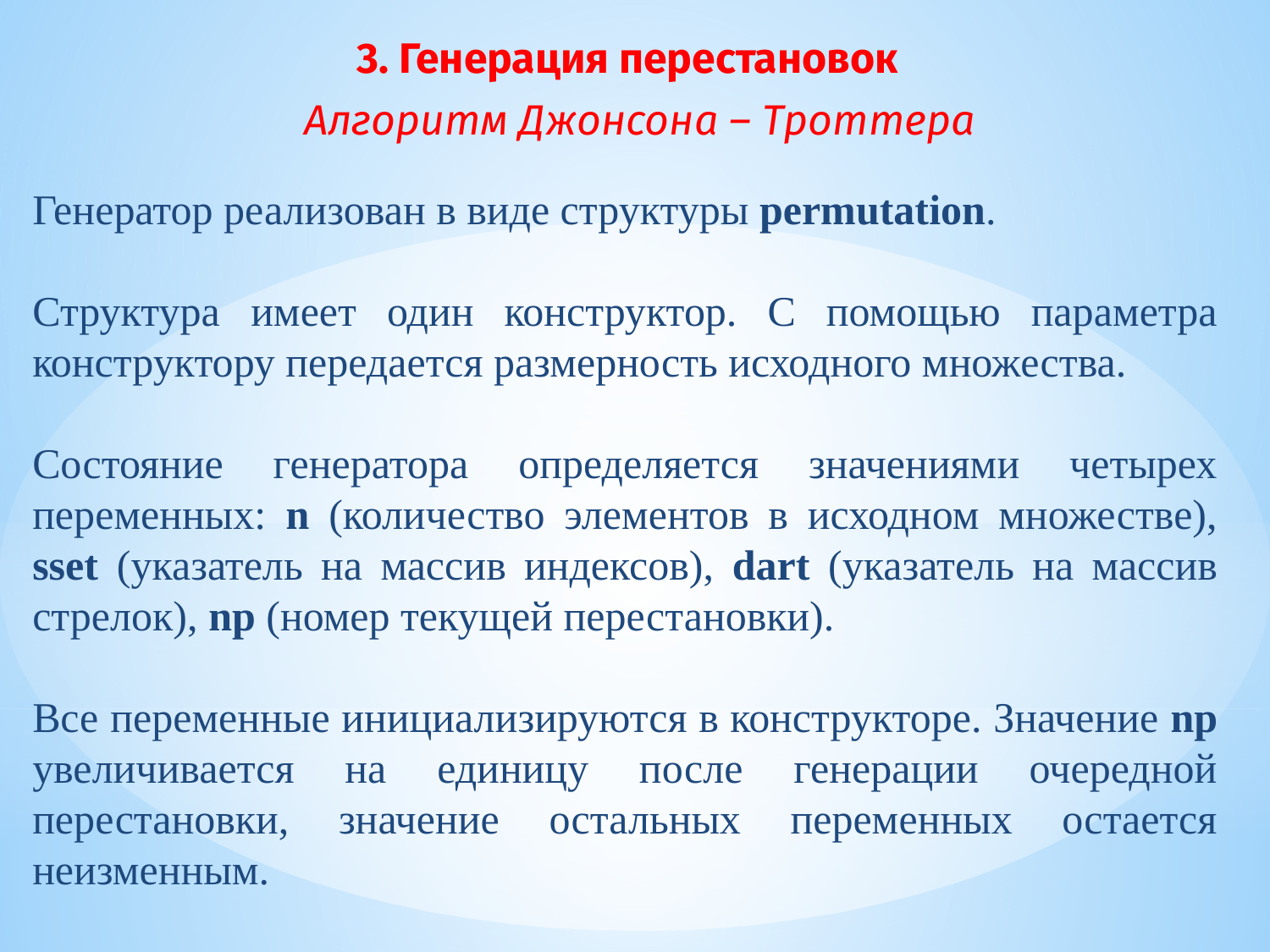

3. Генерация перестановок
Aлгоритм Джонсона – Троттера
Генератор реализован в виде структуры permutation.

Структура имеет один конструктор. С помощью параметра конструктору передается размерность исходного множества.

Состояние генератора определяется значениями четырех переменных: n (количество элементов в исходном множестве), sset (указатель на массив индексов), dart (указатель на массив стрелок), np (номер текущей перестановки).

Все переменные инициализируются в конструкторе. Значение np увеличивается на единицу после генерации очередной перестановки, значение остальных переменных остается неизменным.